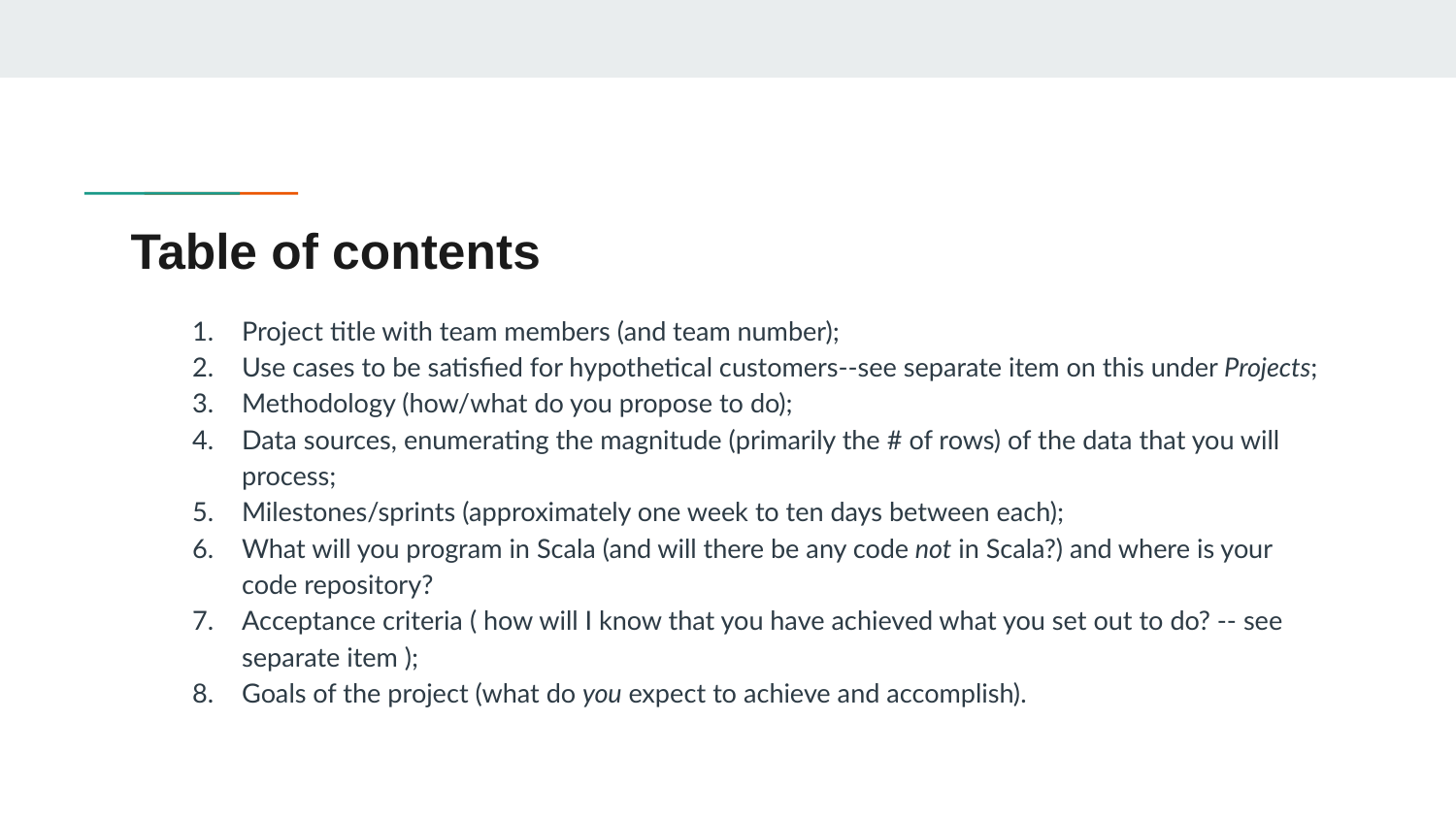

# Table of contents
Project title with team members (and team number);
Use cases to be satisfied for hypothetical customers--see separate item on this under Projects;
Methodology (how/what do you propose to do);
Data sources, enumerating the magnitude (primarily the # of rows) of the data that you will process;
Milestones/sprints (approximately one week to ten days between each);
What will you program in Scala (and will there be any code not in Scala?) and where is your code repository?
Acceptance criteria ( how will I know that you have achieved what you set out to do? -- see separate item );
Goals of the project (what do you expect to achieve and accomplish).